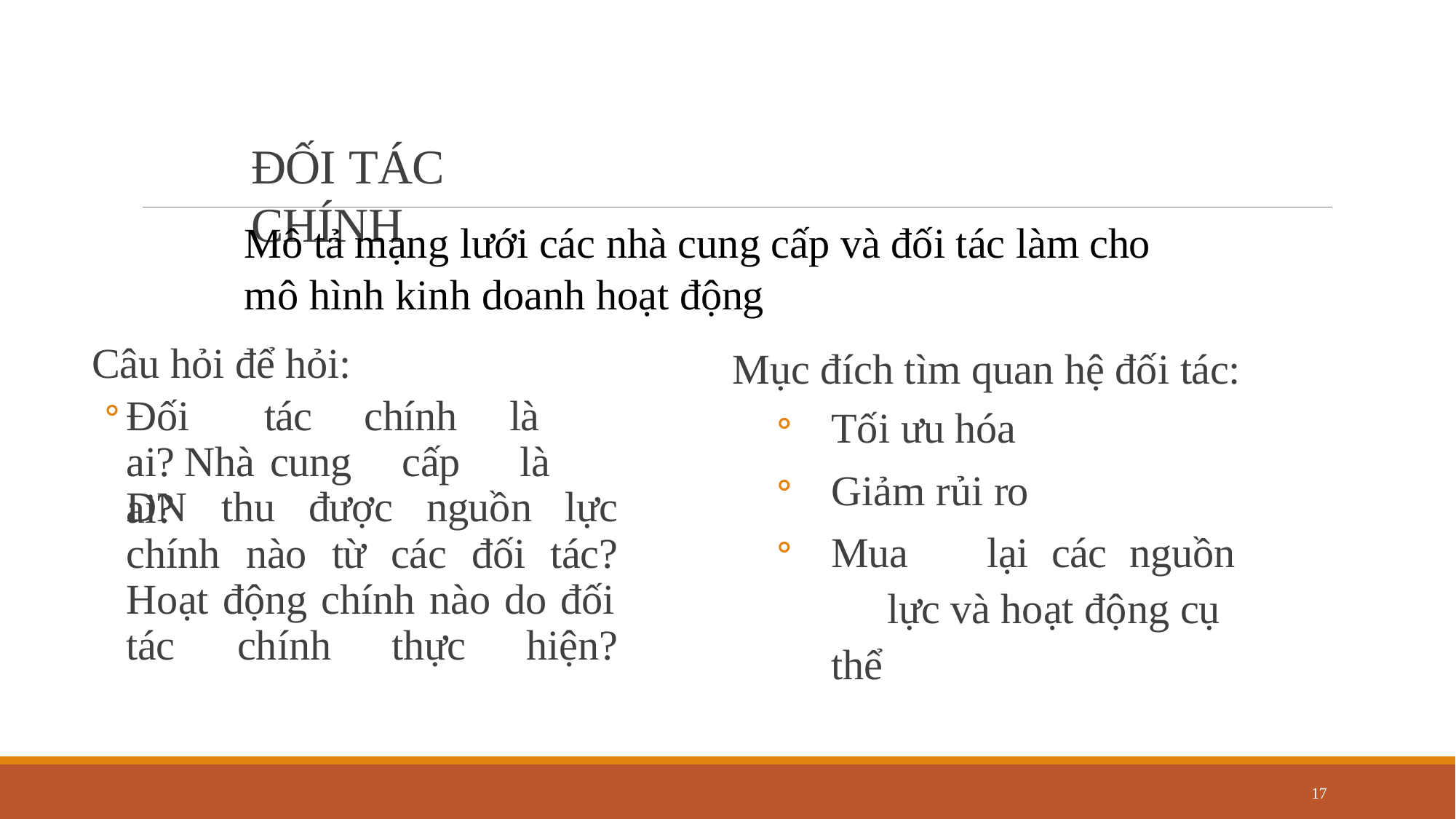

# ĐỐI TÁC CHÍNH
Mô tả mạng lưới các nhà cung cấp và đối tác làm cho mô hình kinh doanh hoạt động
Câu hỏi để hỏi:
Mục đích tìm quan hệ đối tác:
Đối	tác	chính	là	ai? Nhà		cung		cấp	 là	 ai?
Tối ưu hóa
Giảm rủi ro
Mua	lại	các	nguồn	lực và hoạt động cụ thể
DN	thu	được	nguồn	lực
chính	nào	từ	các	đối	tác? Hoạt động chính nào do đối
tác	chính	thực	hiện?
17